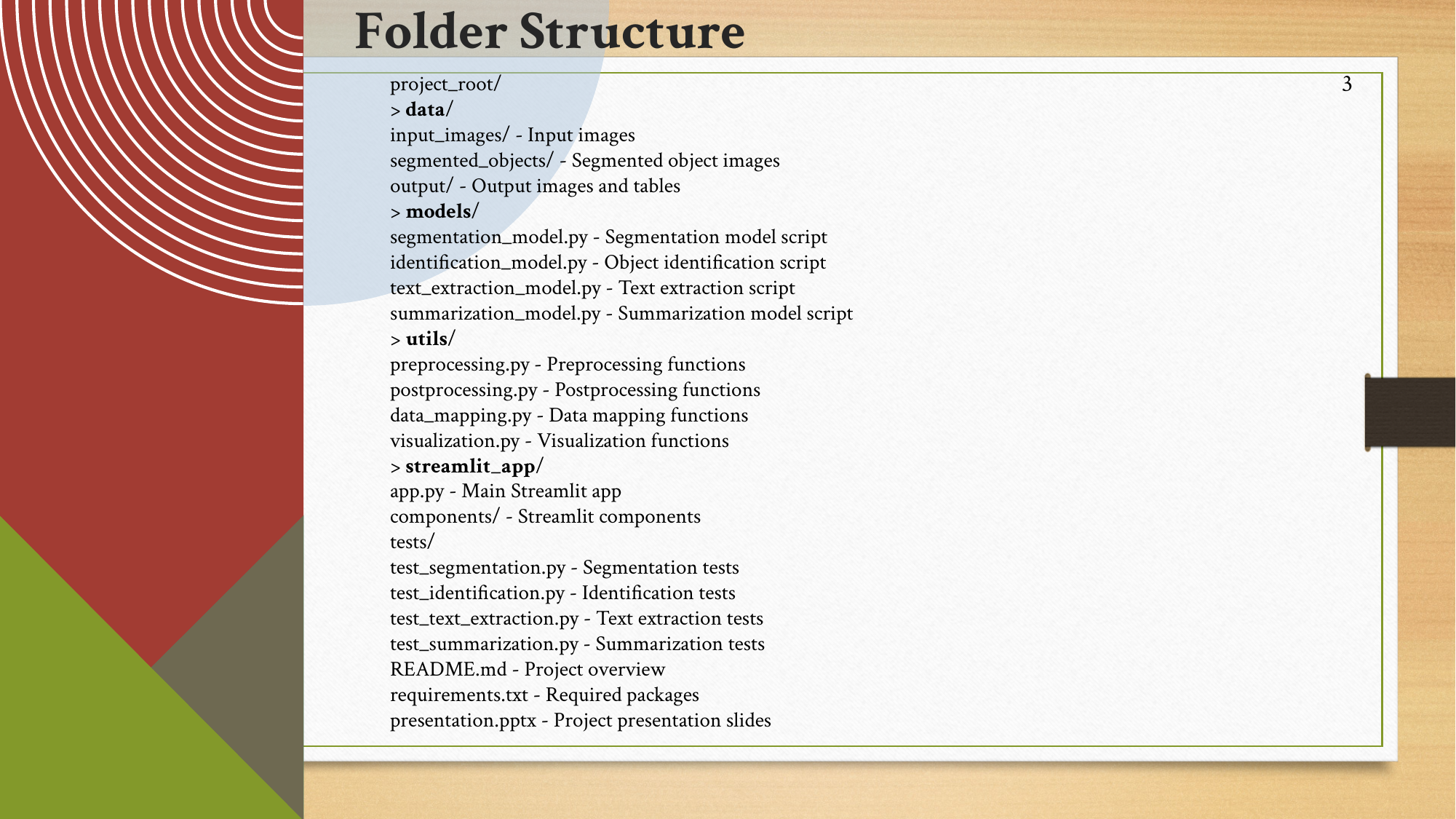

# Folder Structure
3
project_root/
> data/
input_images/ - Input images
segmented_objects/ - Segmented object images
output/ - Output images and tables
> models/
segmentation_model.py - Segmentation model script
identification_model.py - Object identification script
text_extraction_model.py - Text extraction script
summarization_model.py - Summarization model script
> utils/
preprocessing.py - Preprocessing functions
postprocessing.py - Postprocessing functions
data_mapping.py - Data mapping functions
visualization.py - Visualization functions
> streamlit_app/
app.py - Main Streamlit app
components/ - Streamlit components
tests/
test_segmentation.py - Segmentation tests
test_identification.py - Identification tests
test_text_extraction.py - Text extraction tests
test_summarization.py - Summarization tests
README.md - Project overview
requirements.txt - Required packages
presentation.pptx - Project presentation slides